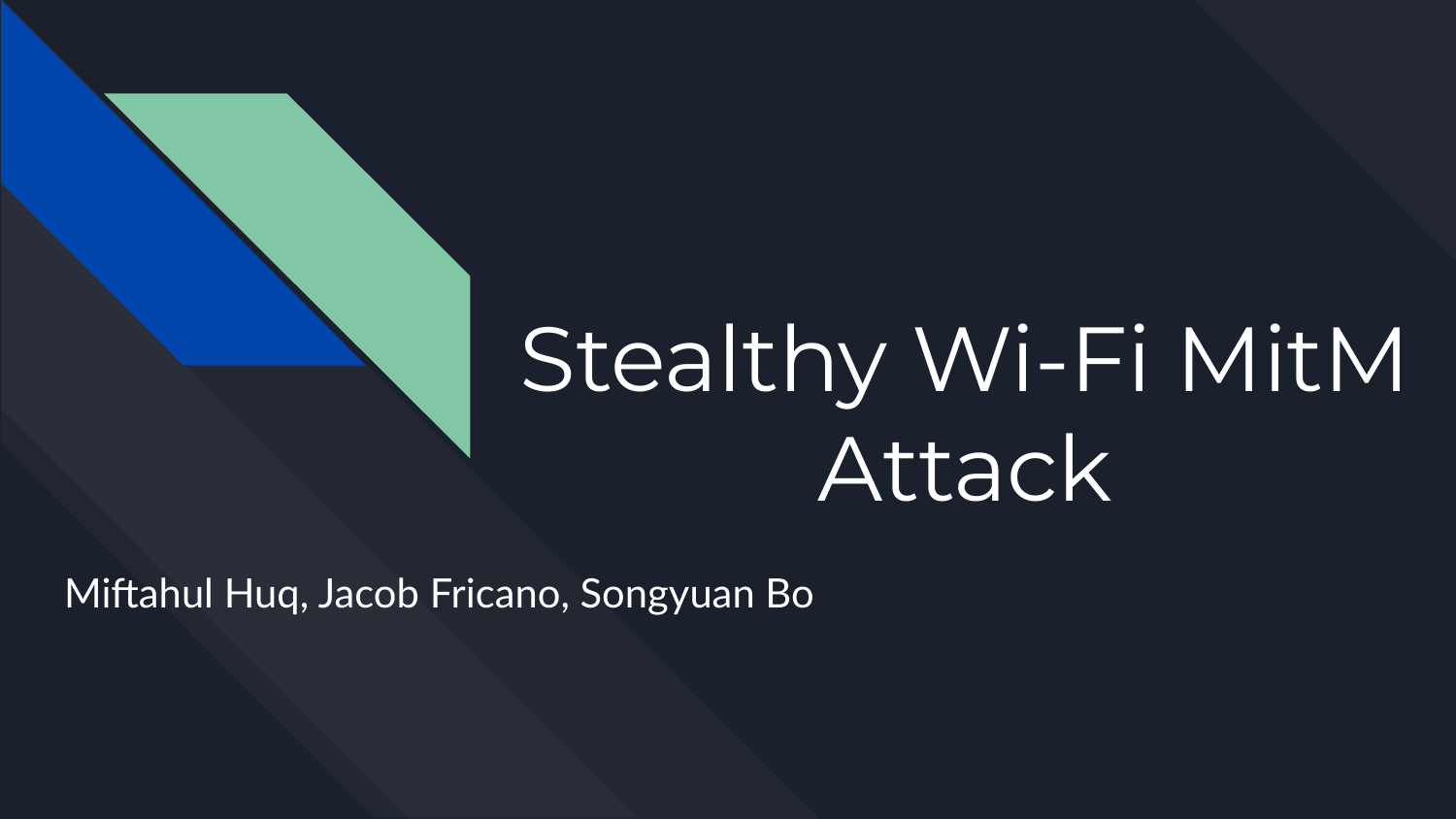

# Stealthy Wi-Fi MitM Attack
Miftahul Huq, Jacob Fricano, Songyuan Bo